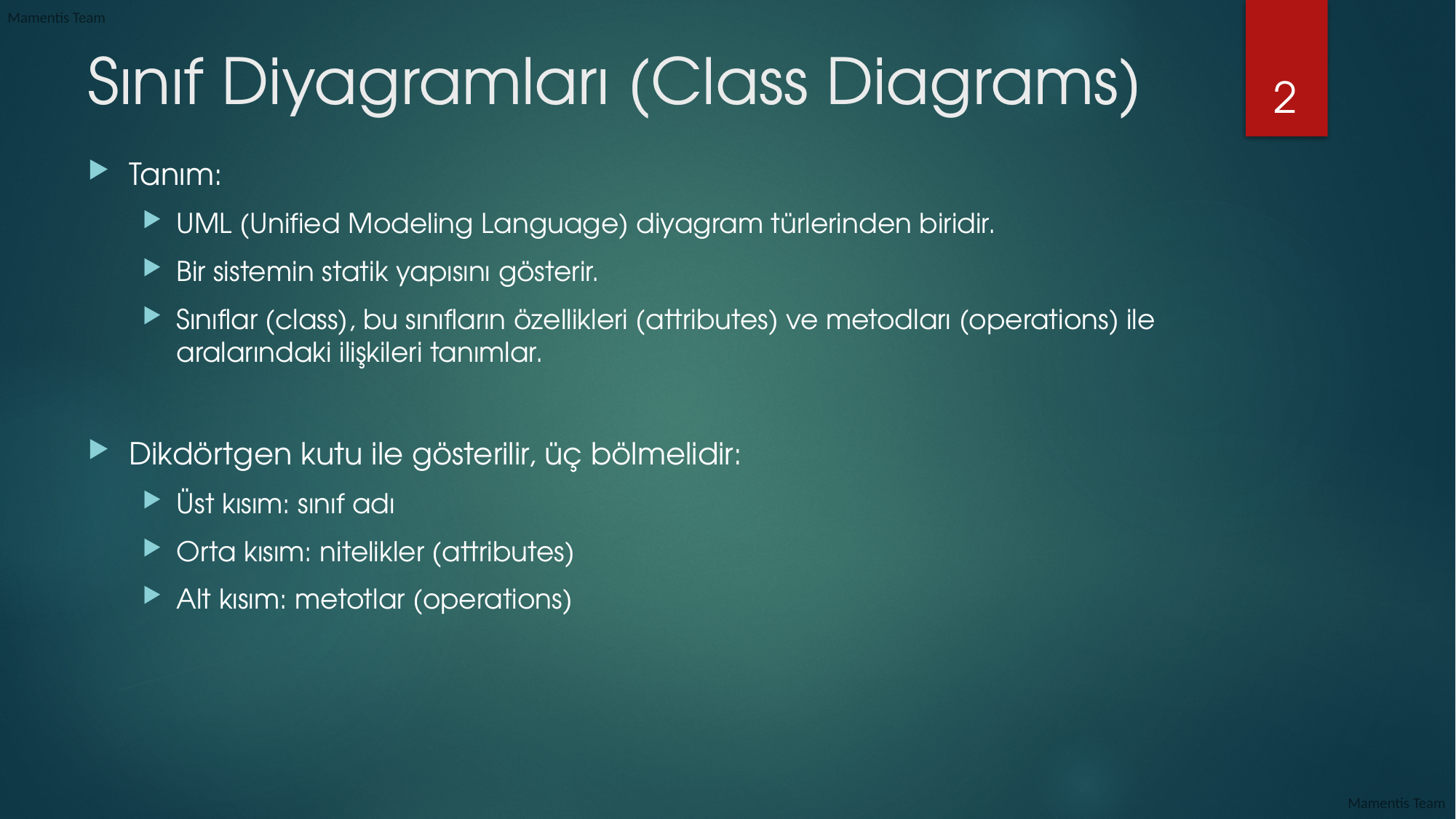

# Sınıf Diyagramları (Class Diagrams)
2
Tanım:
UML (Unified Modeling Language) diyagram türlerinden biridir.
Bir sistemin statik yapısını gösterir.
Sınıflar (class), bu sınıfların özellikleri (attributes) ve metodları (operations) ile aralarındaki ilişkileri tanımlar.

Dikdörtgen kutu ile gösterilir, üç bölmelidir:
Üst kısım: sınıf adı
Orta kısım: nitelikler (attributes)
Alt kısım: metotlar (operations)